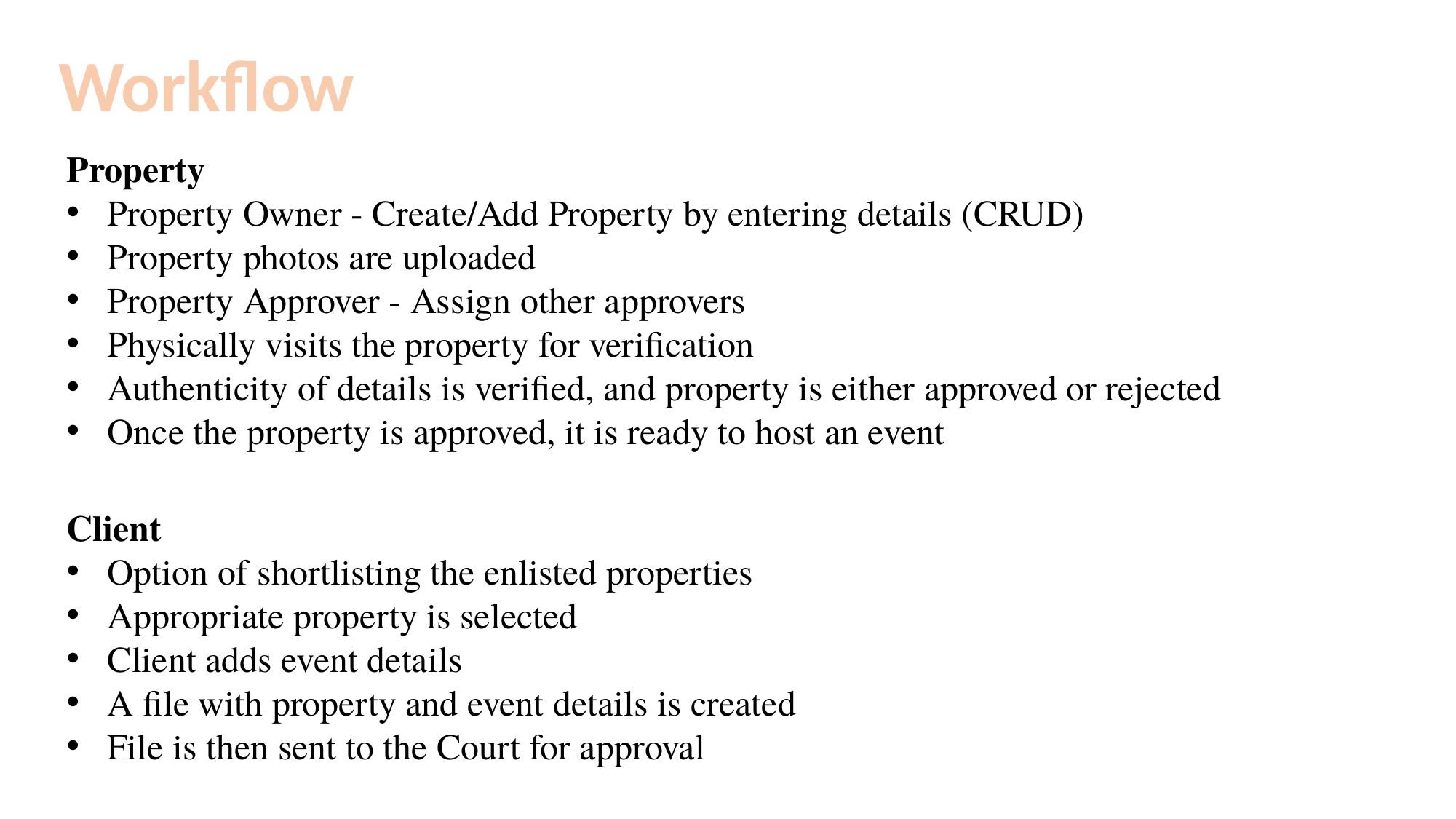

Workflow
Property
Property Owner - Create/Add Property by entering details (CRUD)
Property photos are uploaded
Property Approver - Assign other approvers
Physically visits the property for verification
Authenticity of details is verified, and property is either approved or rejected
Once the property is approved, it is ready to host an event
Client
Option of shortlisting the enlisted properties
Appropriate property is selected
Client adds event details
A file with property and event details is created
File is then sent to the Court for approval